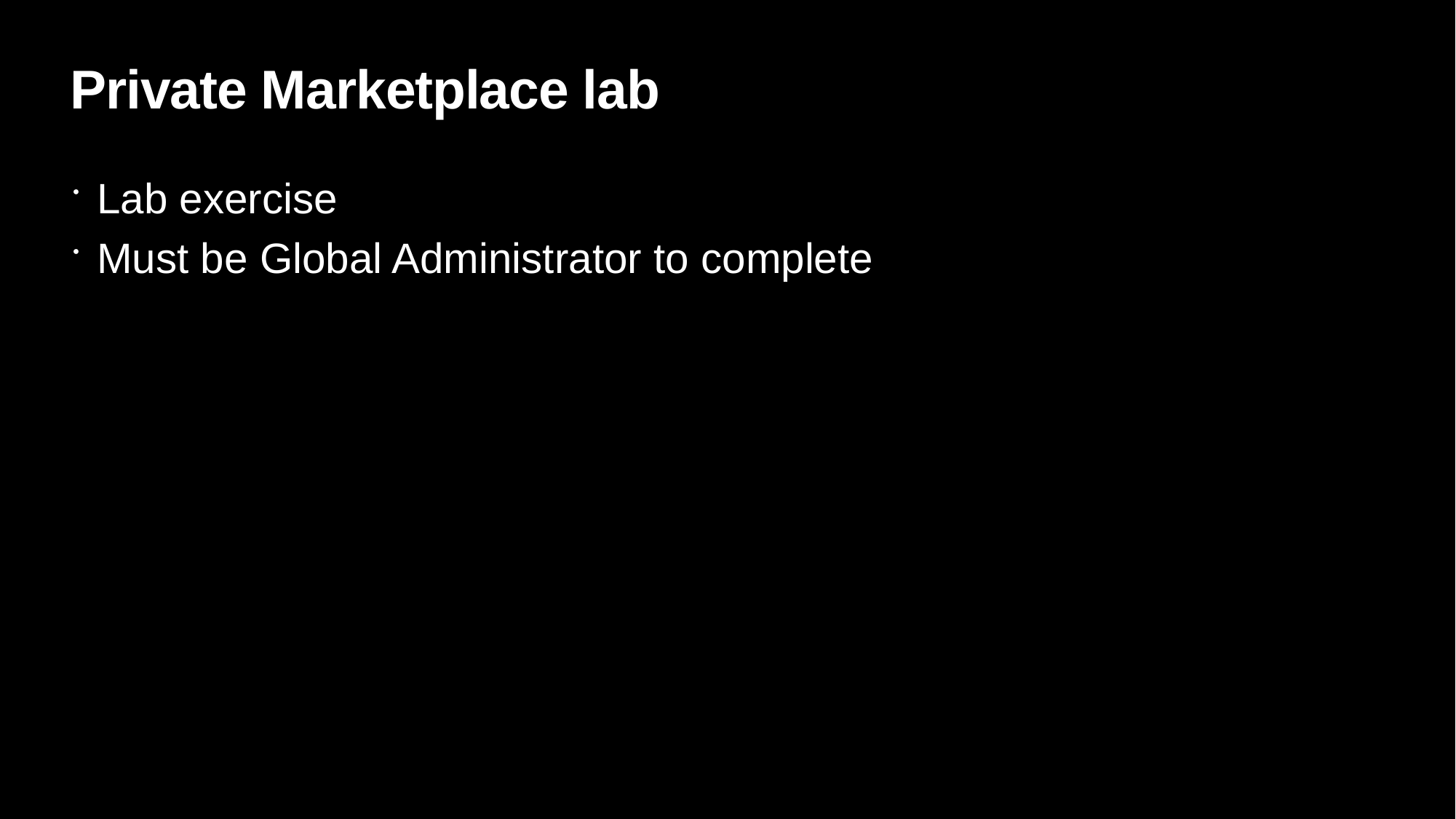

# Private Marketplace lab
Lab exercise
Must be Global Administrator to complete